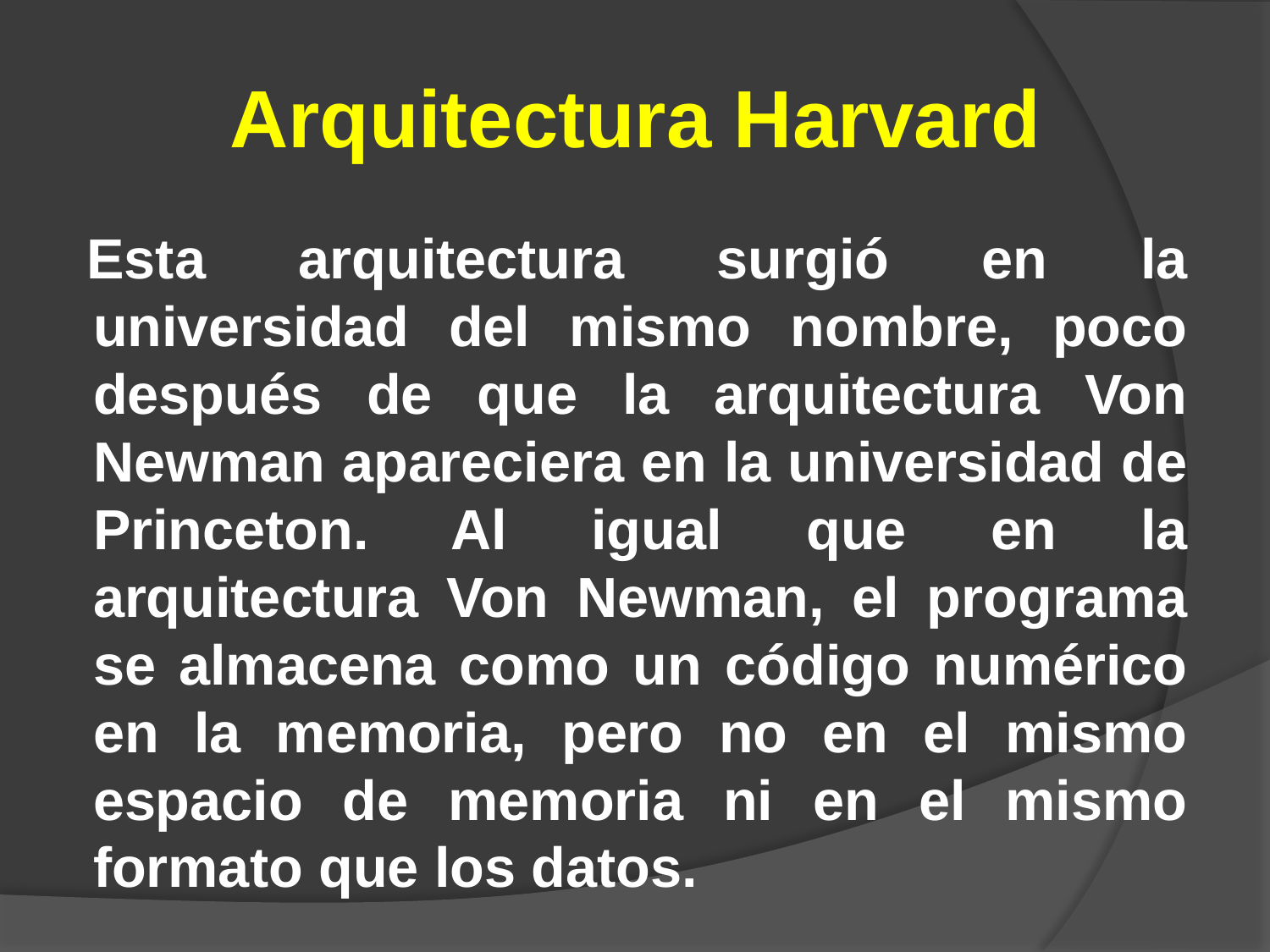

# Arquitectura Harvard
Esta arquitectura surgió en la universidad del mismo nombre, poco después de que la arquitectura Von Newman apareciera en la universidad de Princeton. Al igual que en la arquitectura Von Newman, el programa se almacena como un código numérico en la memoria, pero no en el mismo espacio de memoria ni en el mismo formato que los datos.